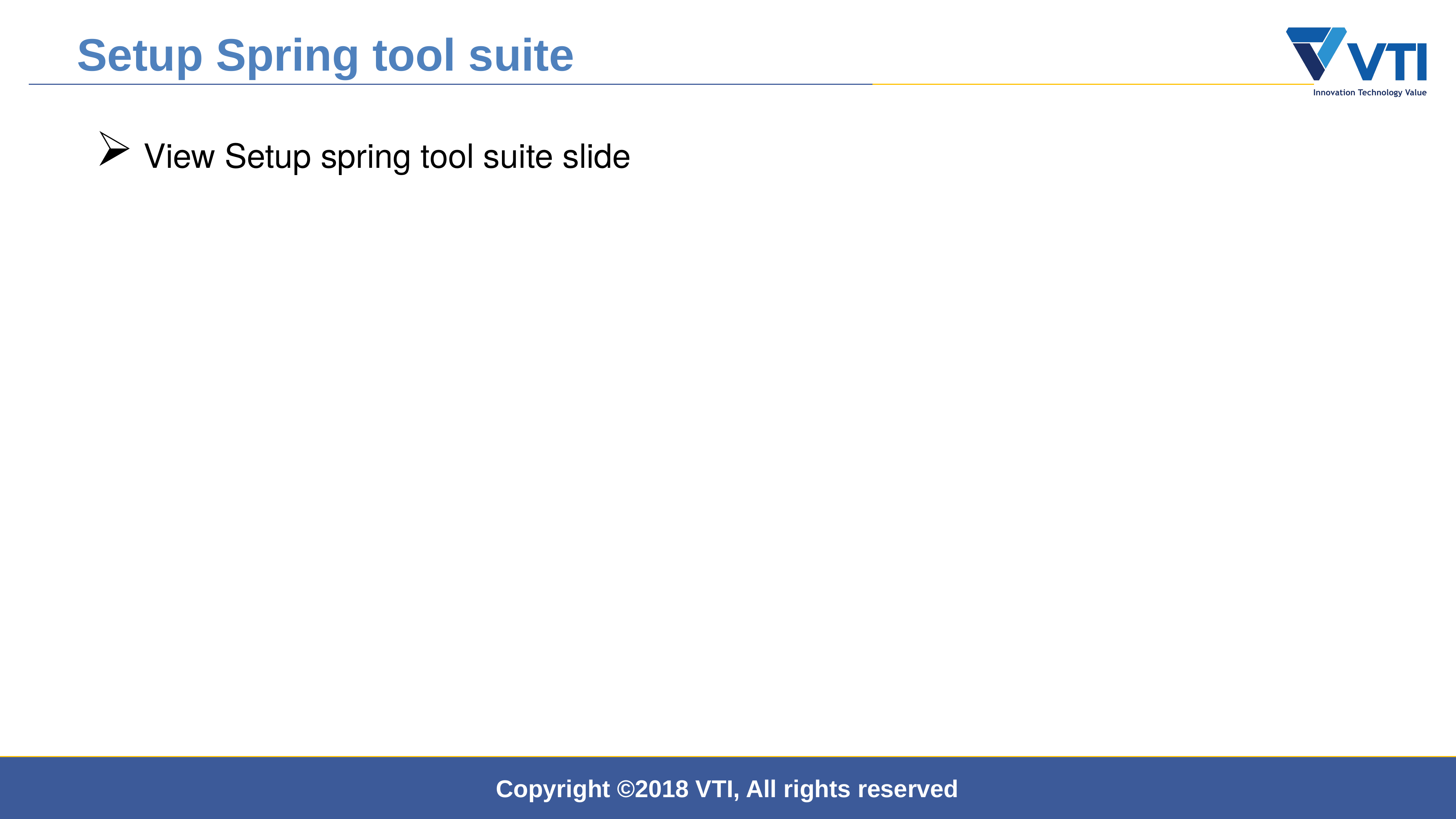

Setup Spring tool suite
 View Setup spring tool suite slide